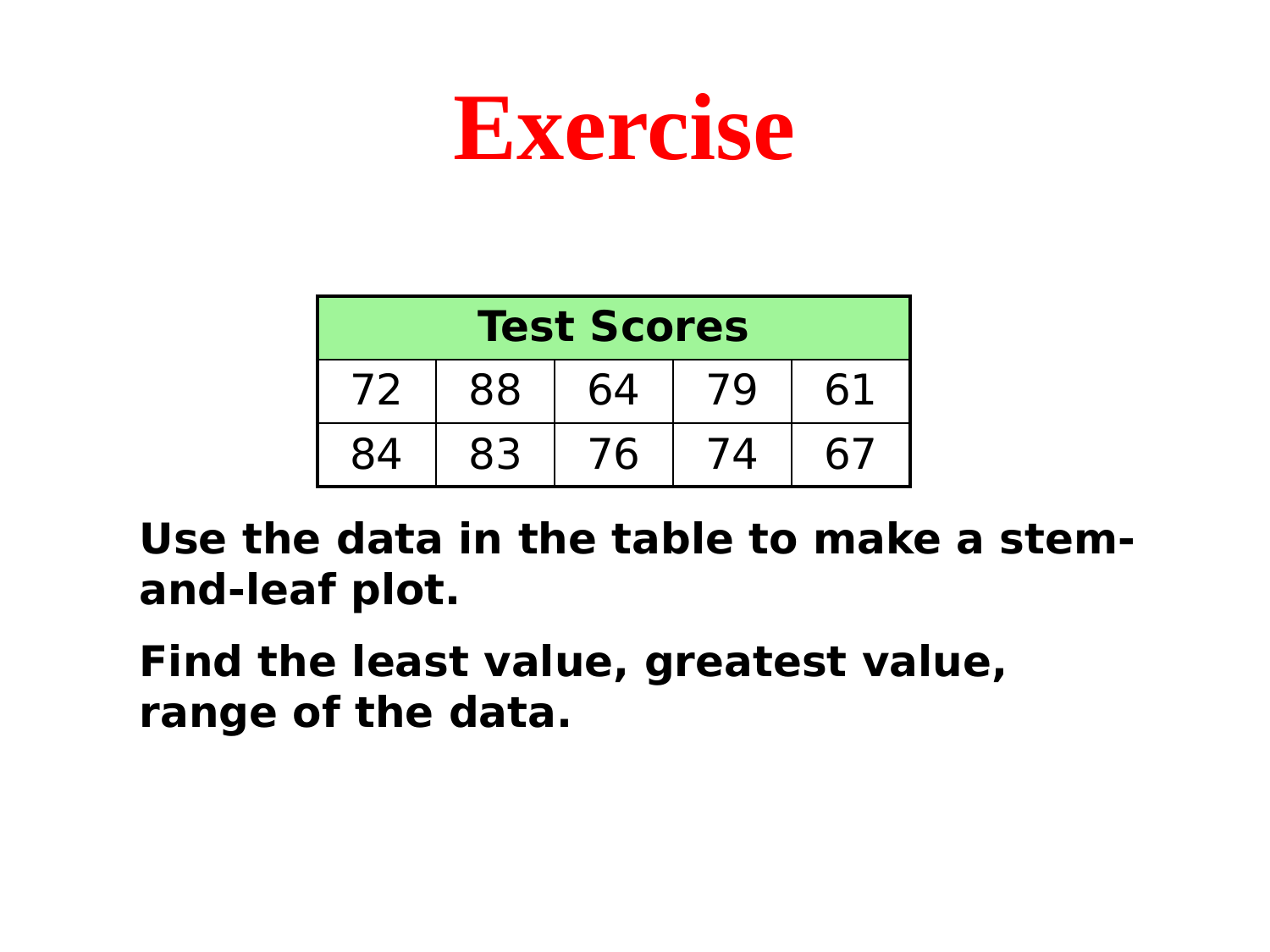

# Exercise

Use the data in the table to make a stem-and-leaf plot.
Find the least value, greatest value,  range of the data.

| Test Scores |  |  |  |  |
| --- | --- | --- | --- | --- |
| 72 | 88 | 64 | 79 | 61 |
| 84 | 83 | 76 | 74 | 67 |